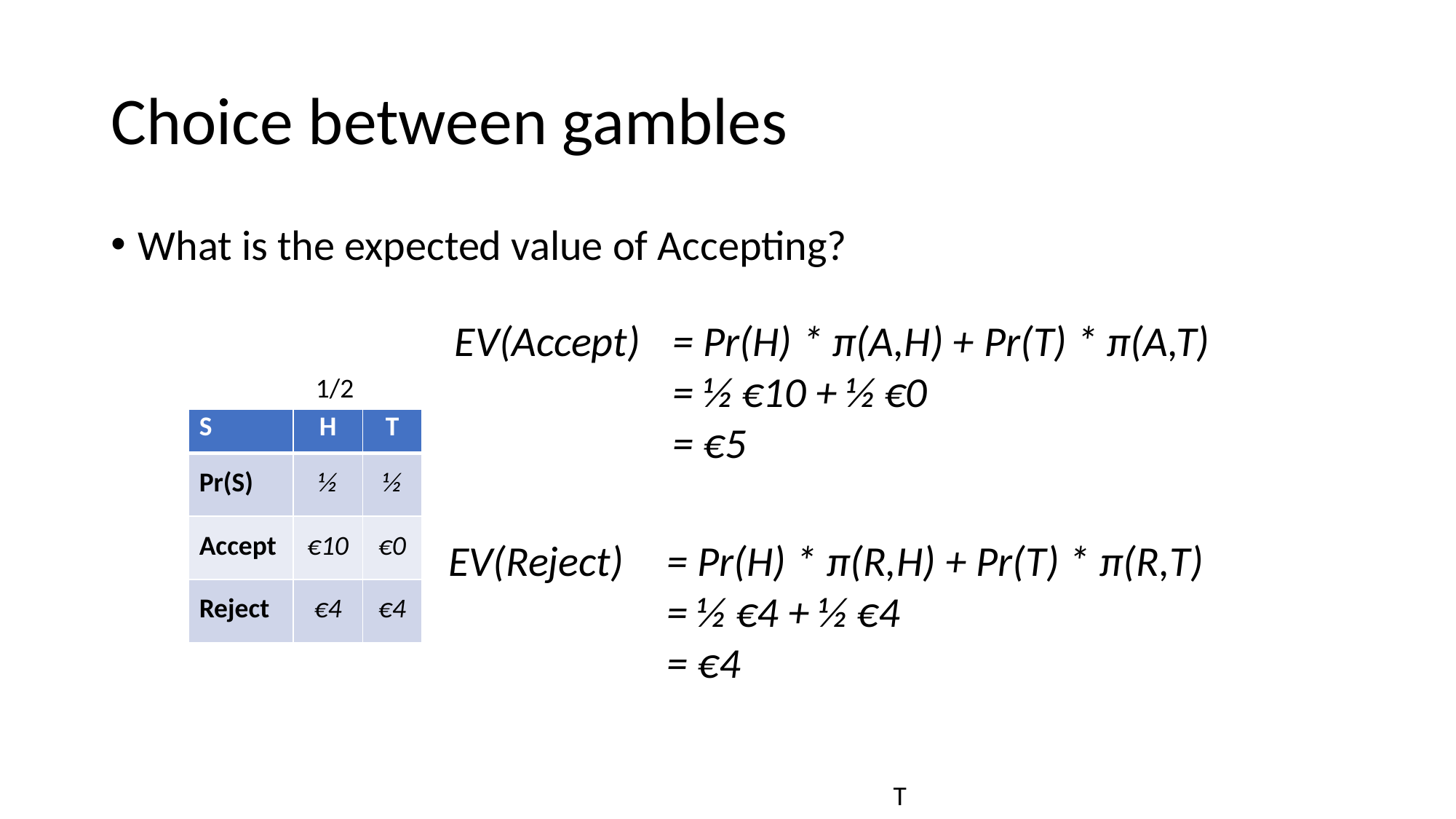

# Choice between gambles
What is the expected value of Accepting?
EV(Accept) 	= Pr(H) * π(Α,Η) + Pr(Τ) * π(Α,Τ)
		= ½ €10 + ½ €0
		= €5
1/2
| S | H | T |
| --- | --- | --- |
| Pr(S) | ½ | ½ |
| Accept | €10 | €0 |
| Reject | €4 | €4 |
EV(Reject) 	= Pr(H) * π(R,Η) + Pr(Τ) * π(R,Τ)
		= ½ €4 + ½ €4
		= €4
T